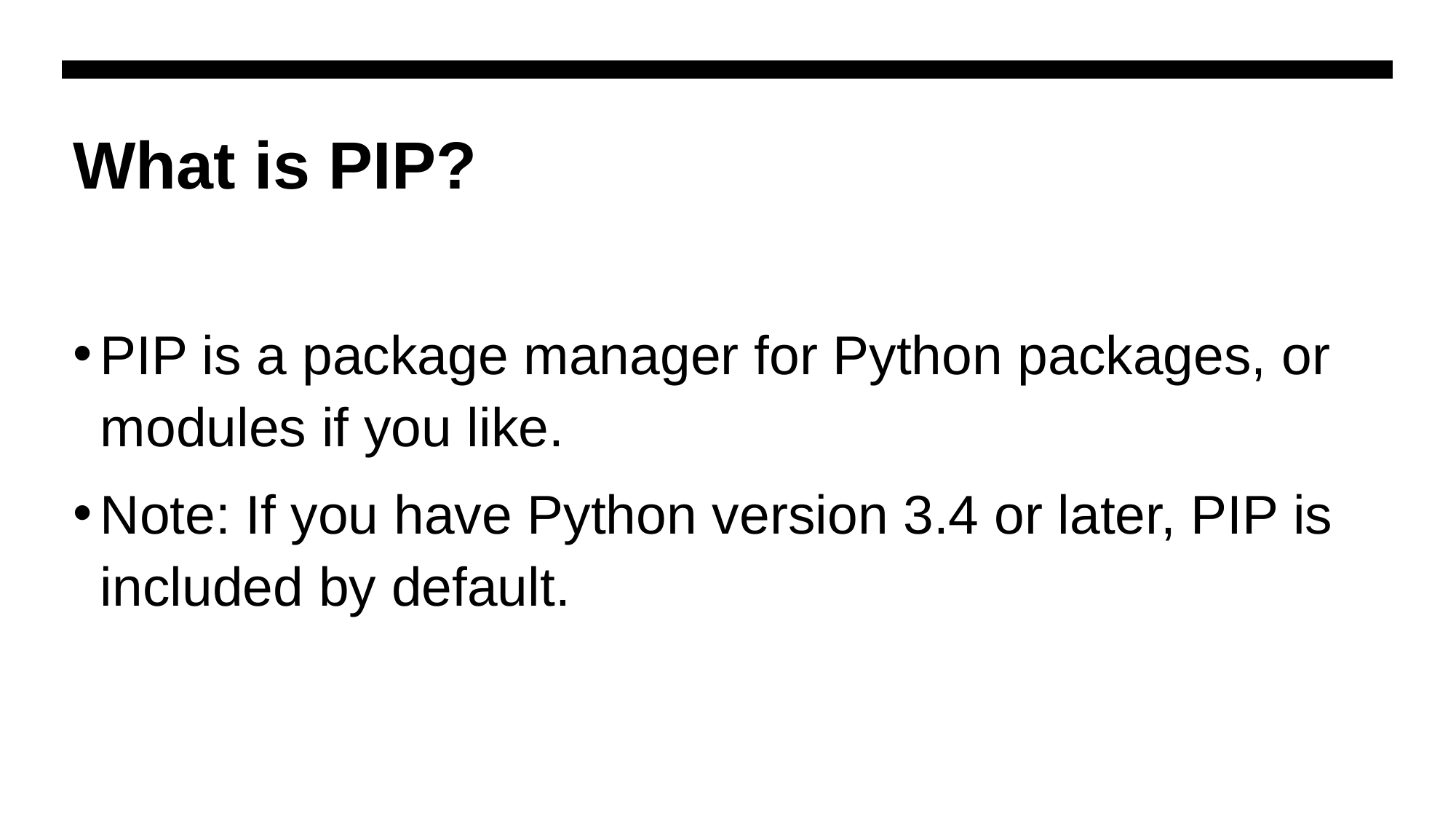

# What is PIP?
PIP is a package manager for Python packages, or modules if you like.
Note: If you have Python version 3.4 or later, PIP is included by default.